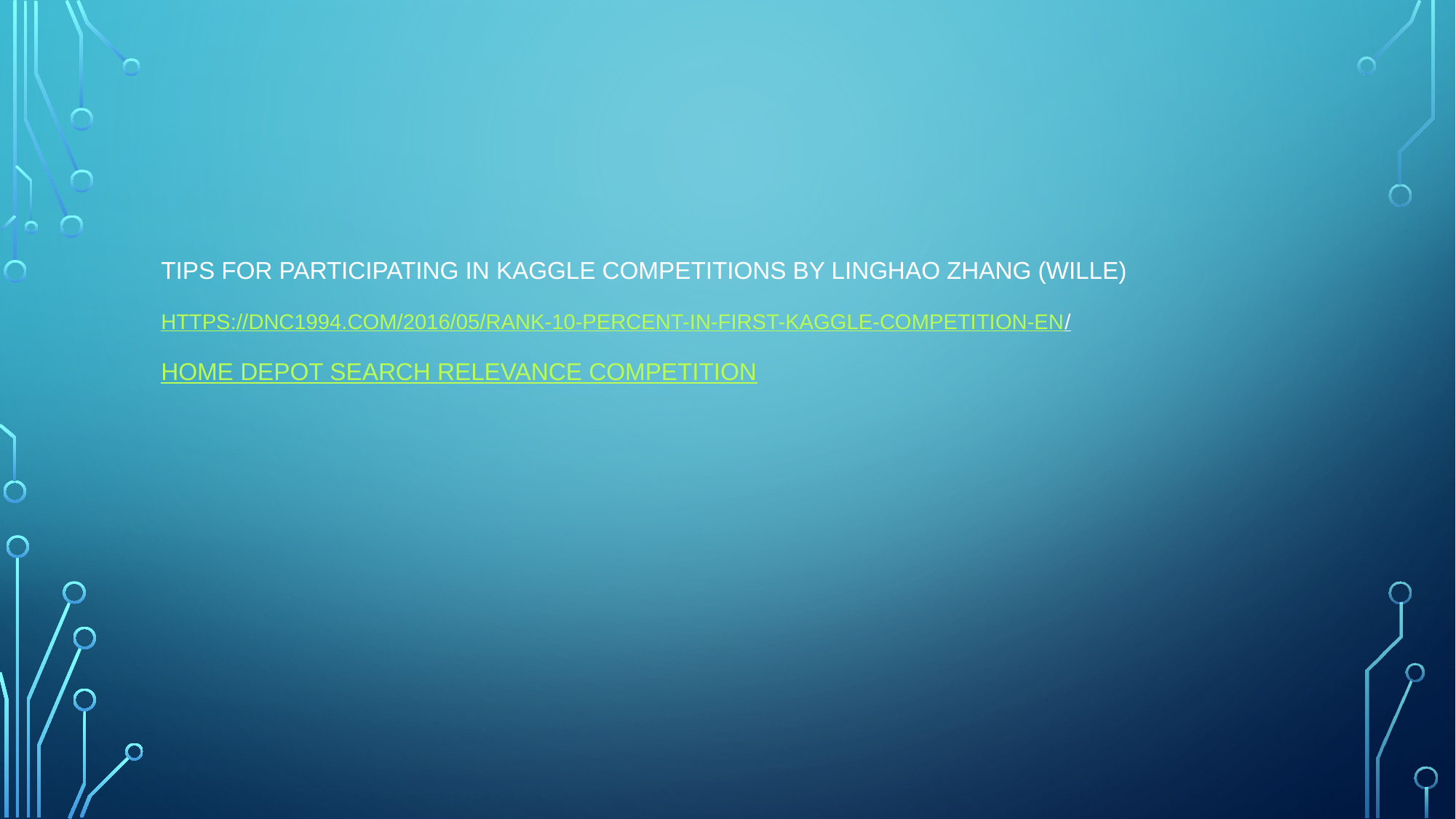

# tips for participating in Kaggle Competitions by Linghao Zhang (Wille) https://dnc1994.com/2016/05/rank-10-percent-in-first-kaggle-competition-en/ Home Depot Search Relevance Competition